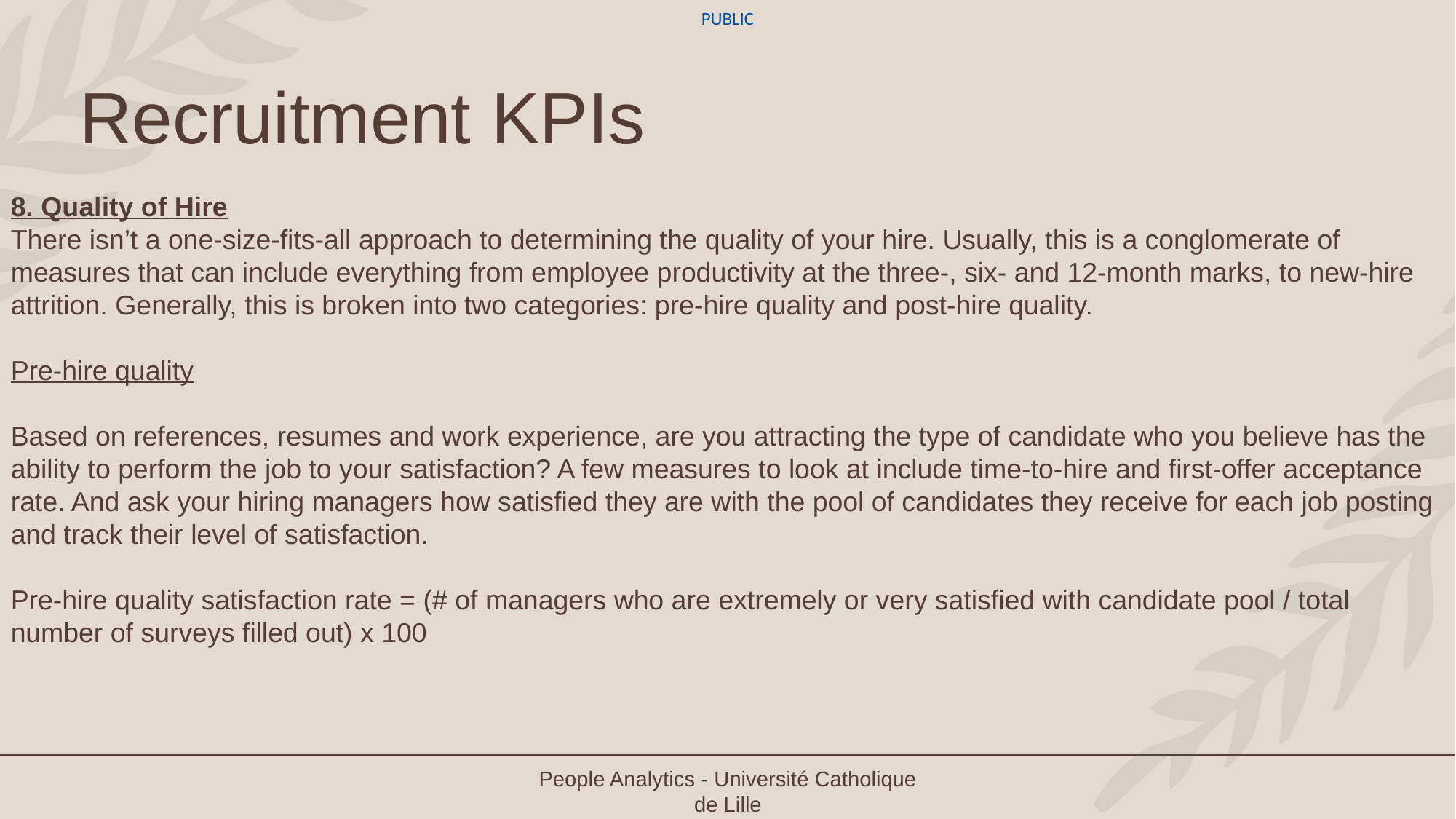

# Recruitment KPIs
8. Quality of Hire
There isn’t a one-size-fits-all approach to determining the quality of your hire. Usually, this is a conglomerate of measures that can include everything from employee productivity at the three-, six- and 12-month marks, to new-hire attrition. Generally, this is broken into two categories: pre-hire quality and post-hire quality.

Pre-hire quality

Based on references, resumes and work experience, are you attracting the type of candidate who you believe has the ability to perform the job to your satisfaction? A few measures to look at include time-to-hire and first-offer acceptance rate. And ask your hiring managers how satisfied they are with the pool of candidates they receive for each job posting and track their level of satisfaction.

Pre-hire quality satisfaction rate = (# of managers who are extremely or very satisfied with candidate pool / total number of surveys filled out) x 100
People Analytics - Université Catholique de Lille